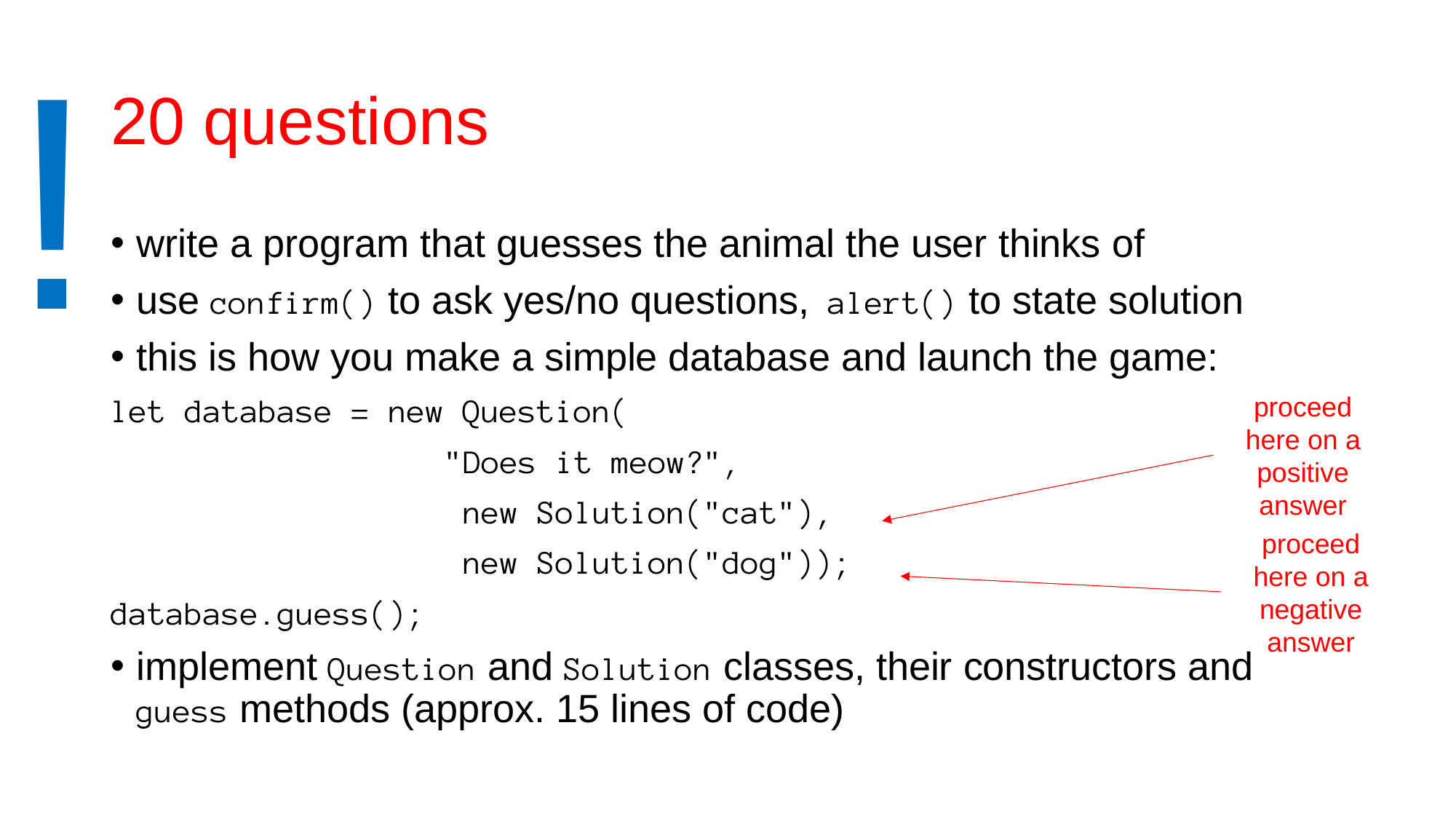

!
# 20 questions
write a program that guesses the animal the user thinks of
use confirm() to ask yes/no questions, alert() to state solution
this is how you make a simple database and launch the game:
let database = new Question(
                  "Does it meow?",
                   new Solution("cat"),
                   new Solution("dog"));
database.guess();
implement Question and Solution classes, their constructors and guess methods (approx. 15 lines of code)
proceed here on a positive answer
proceed here on a negative answer